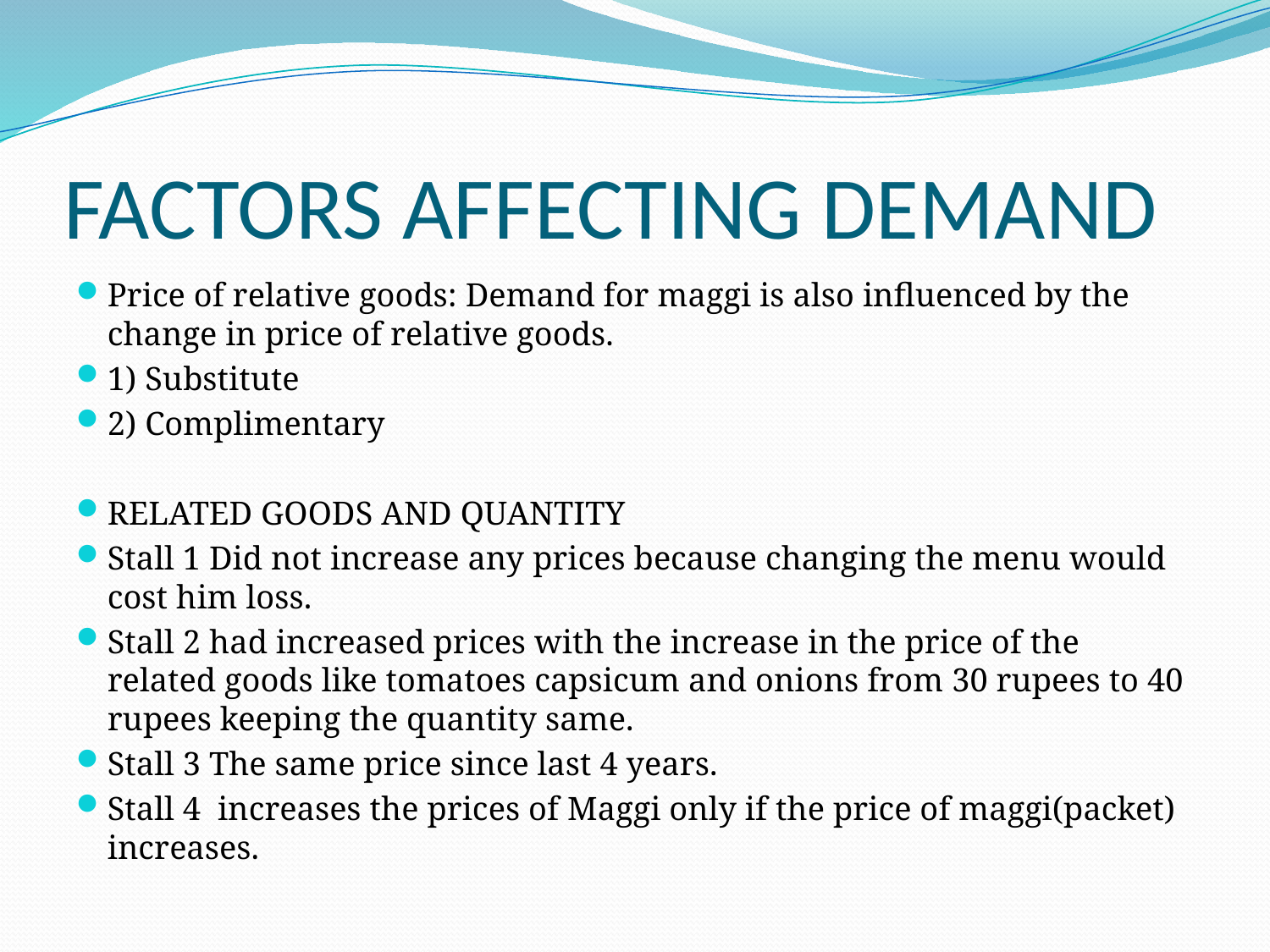

# FACTORS AFFECTING DEMAND
Price of relative goods: Demand for maggi is also influenced by the change in price of relative goods.
1) Substitute
2) Complimentary

RELATED GOODS AND QUANTITY
Stall 1 Did not increase any prices because changing the menu would cost him loss.
Stall 2 had increased prices with the increase in the price of the related goods like tomatoes capsicum and onions from 30 rupees to 40 rupees keeping the quantity same.
Stall 3 The same price since last 4 years.
Stall 4  increases the prices of Maggi only if the price of maggi(packet) increases.